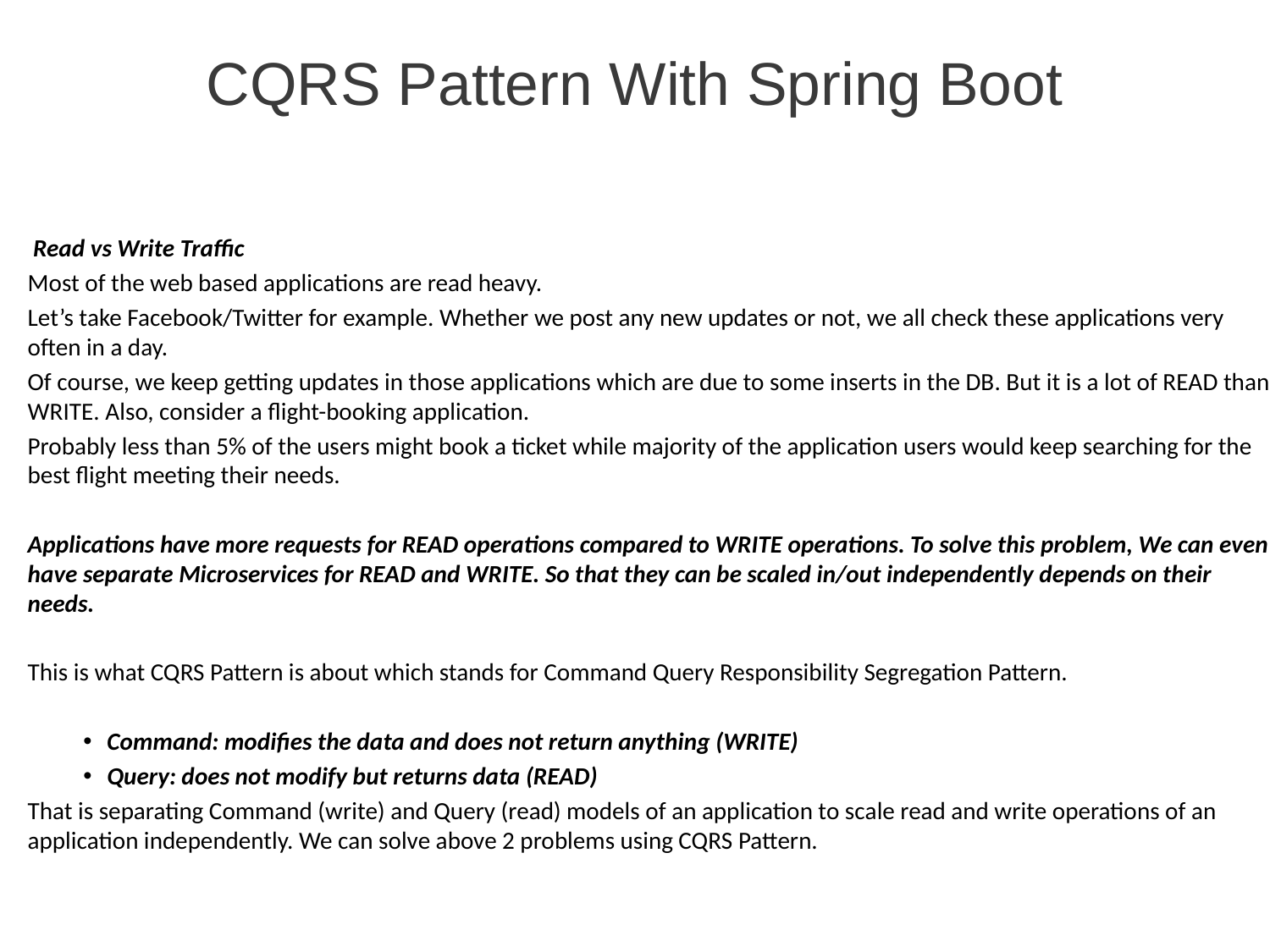

# CQRS Pattern With Spring Boot
 Read vs Write Traffic
Most of the web based applications are read heavy.
Let’s take Facebook/Twitter for example. Whether we post any new updates or not, we all check these applications very often in a day.
Of course, we keep getting updates in those applications which are due to some inserts in the DB. But it is a lot of READ than WRITE. Also, consider a flight-booking application.
Probably less than 5% of the users might book a ticket while majority of the application users would keep searching for the best flight meeting their needs.

Applications have more requests for READ operations compared to WRITE operations. To solve this problem, We can even have separate Microservices for READ and WRITE. So that they can be scaled in/out independently depends on their needs.

This is what CQRS Pattern is about which stands for Command Query Responsibility Segregation Pattern.

Command: modifies the data and does not return anything (WRITE)
Query: does not modify but returns data (READ)
That is separating Command (write) and Query (read) models of an application to scale read and write operations of an application independently. We can solve above 2 problems using CQRS Pattern.